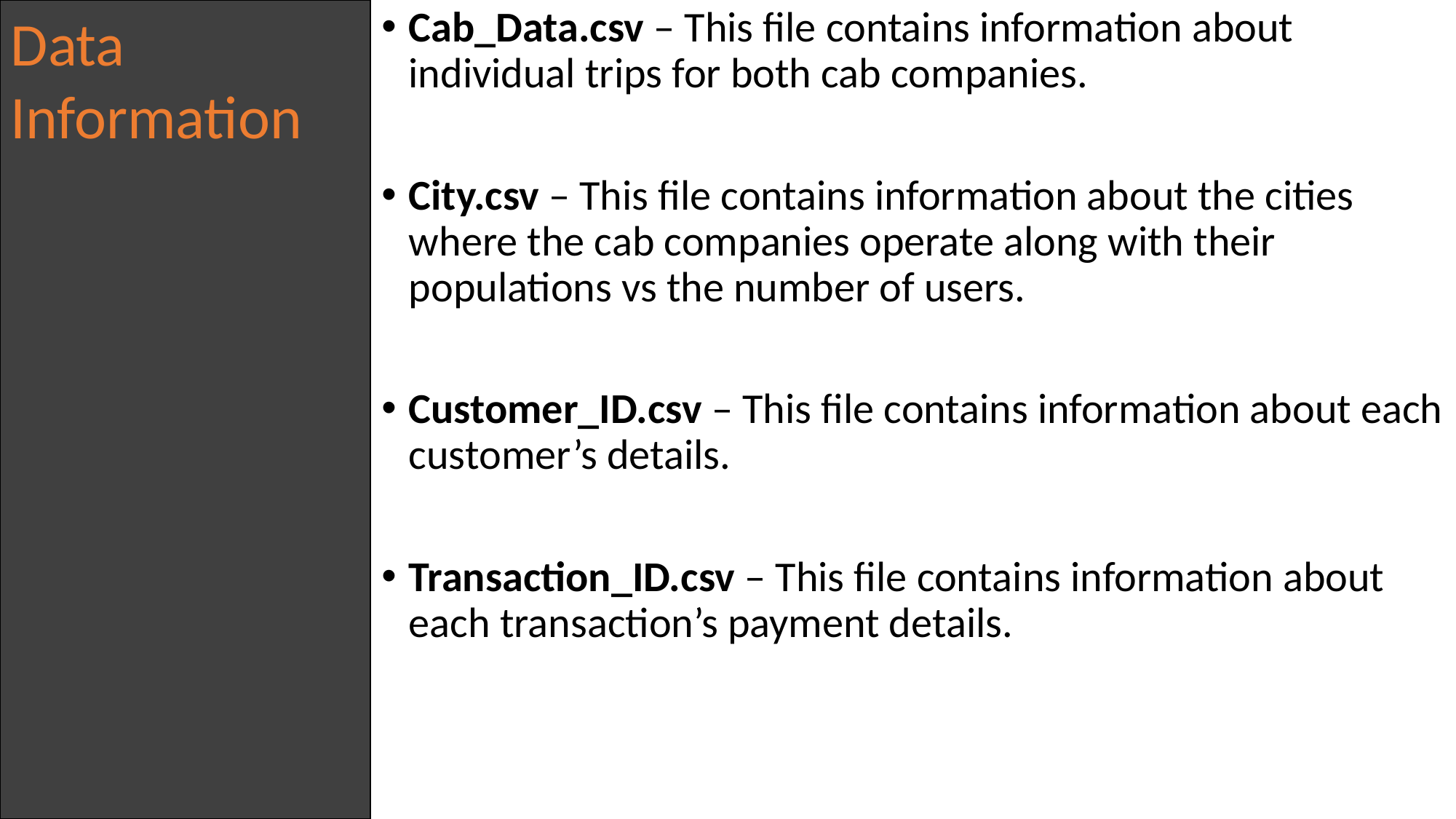

Data Information
Cab_Data.csv – This file contains information about individual trips for both cab companies.

City.csv – This file contains information about the cities where the cab companies operate along with their populations vs the number of users.

Customer_ID.csv – This file contains information about each customer’s details.

Transaction_ID.csv – This file contains information about each transaction’s payment details.